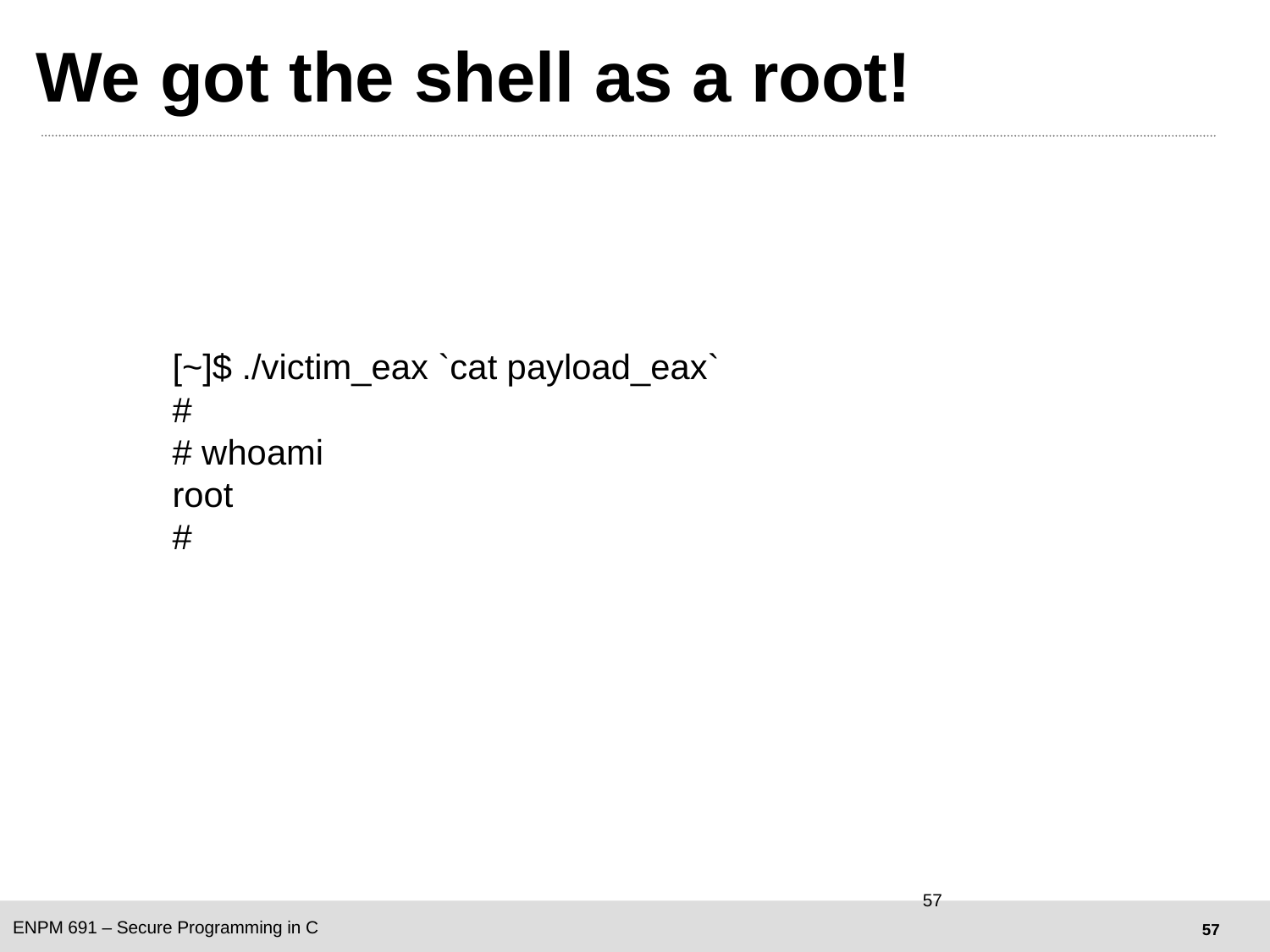

# We got the shell as a root!
[~]$ ./victim_eax `cat payload_eax`
#
# whoami
root
#
57